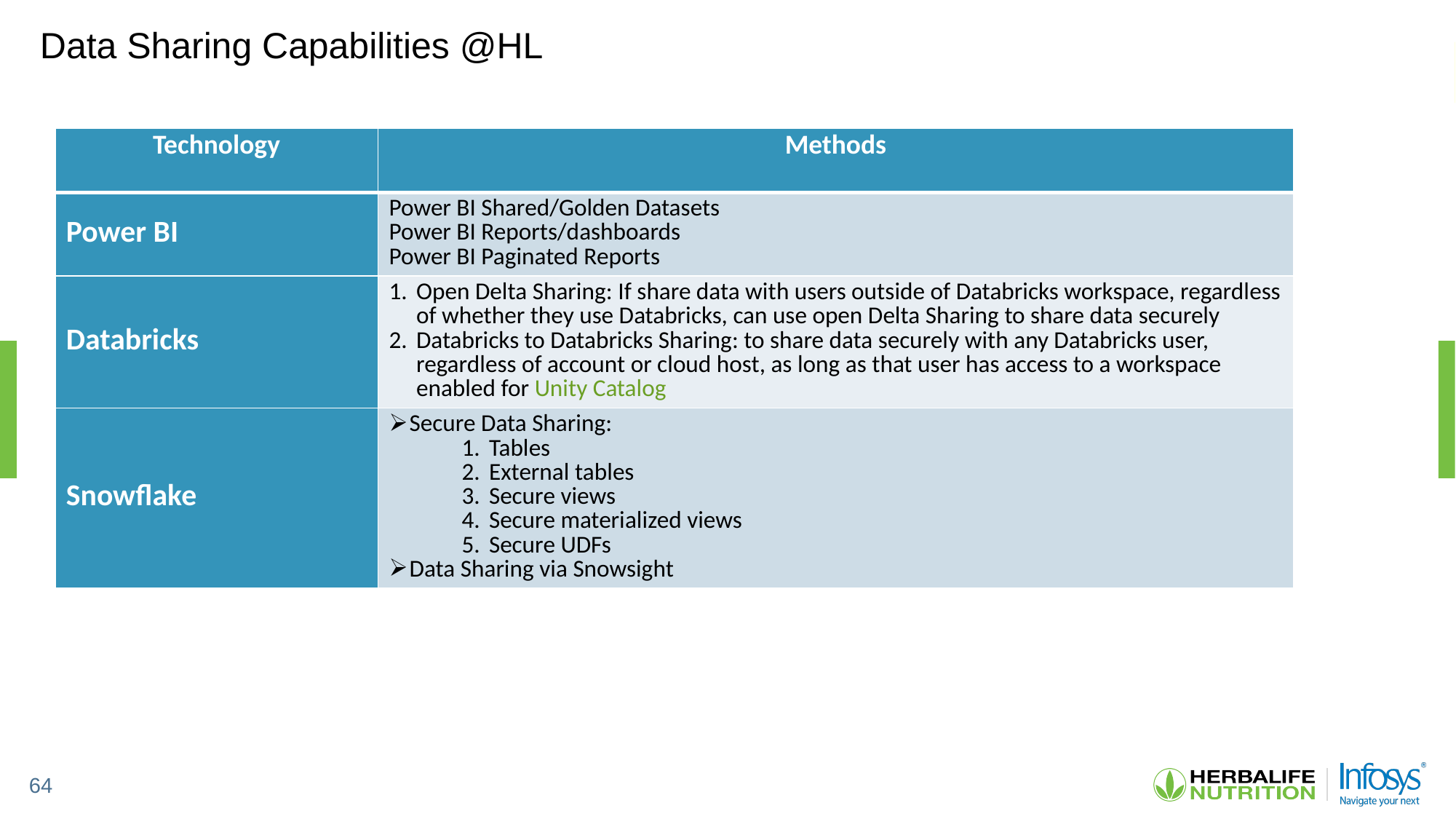

# Data Sharing Capabilities @HL
To be Reviewed
| Technology | Methods |
| --- | --- |
| Power BI | Power BI Shared/Golden Datasets Power BI Reports/dashboards Power BI Paginated Reports |
| Databricks | Open Delta Sharing: If share data with users outside of Databricks workspace, regardless of whether they use Databricks, can use open Delta Sharing to share data securely Databricks to Databricks Sharing: to share data securely with any Databricks user, regardless of account or cloud host, as long as that user has access to a workspace enabled for Unity Catalog |
| Snowflake | Secure Data Sharing: Tables External tables Secure views Secure materialized views Secure UDFs Data Sharing via Snowsight |
64